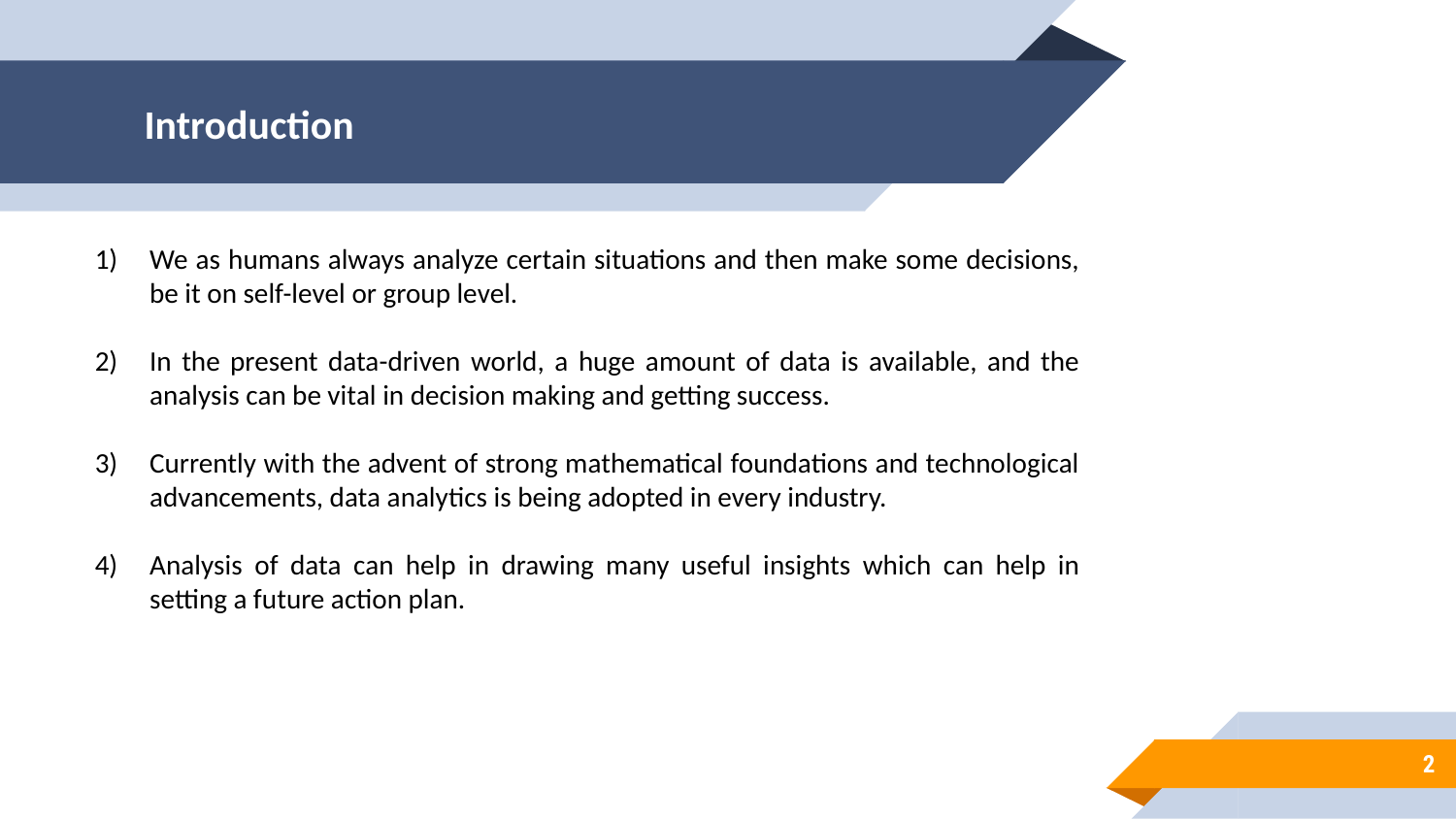

# Introduction
We as humans always analyze certain situations and then make some decisions, be it on self-level or group level.

In the present data-driven world, a huge amount of data is available, and the analysis can be vital in decision making and getting success.

Currently with the advent of strong mathematical foundations and technological advancements, data analytics is being adopted in every industry.

Analysis of data can help in drawing many useful insights which can help in setting a future action plan.

2